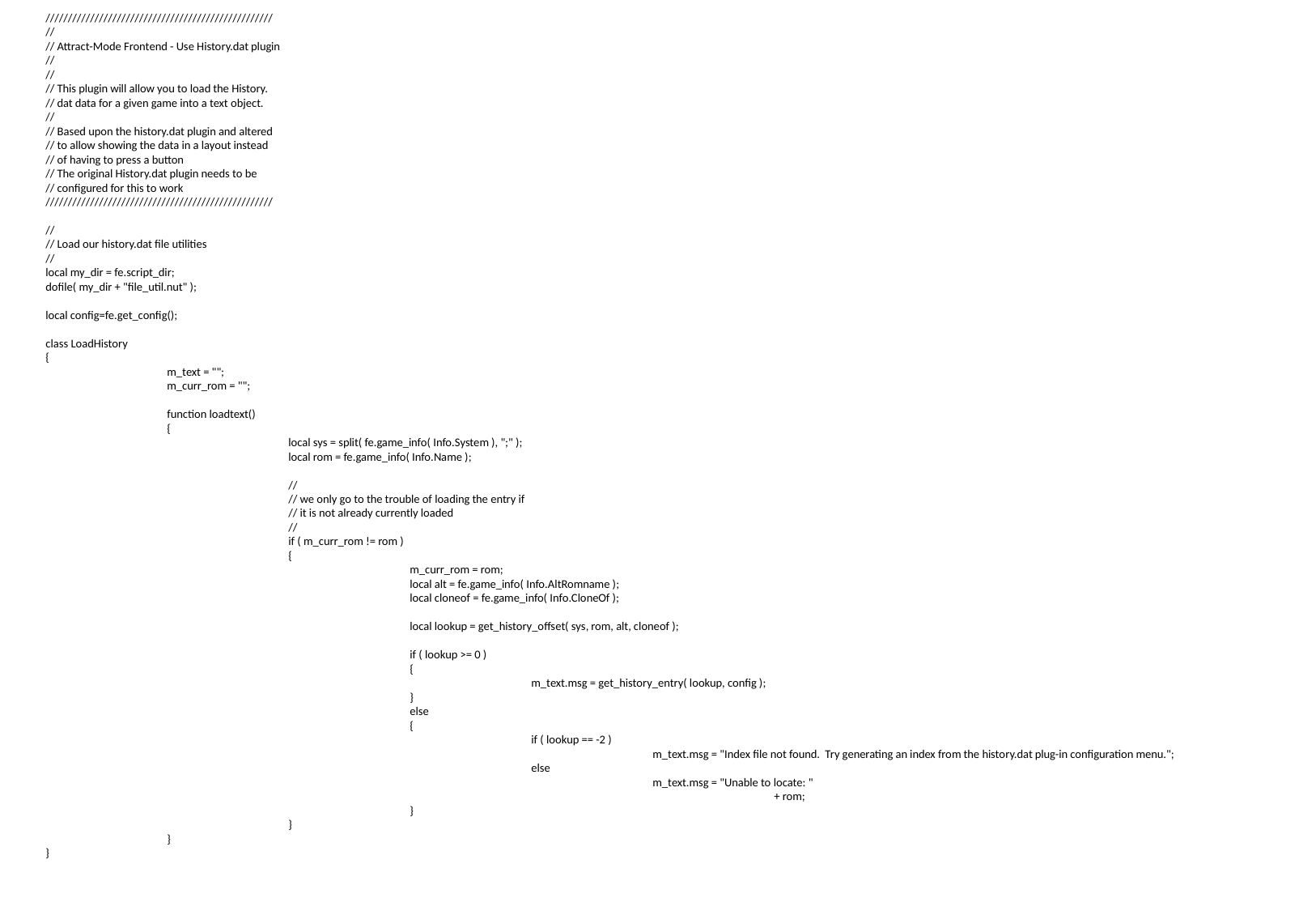

///////////////////////////////////////////////////
//
// Attract-Mode Frontend - Use History.dat plugin
//
//
// This plugin will allow you to load the History.
// dat data for a given game into a text object.
//
// Based upon the history.dat plugin and altered
// to allow showing the data in a layout instead
// of having to press a button
// The original History.dat plugin needs to be
// configured for this to work
///////////////////////////////////////////////////

//
// Load our history.dat file utilities
//
local my_dir = fe.script_dir;
dofile( my_dir + "file_util.nut" );

local config=fe.get_config();

class LoadHistory
{
	m_text = "";
	m_curr_rom = "";

	function loadtext()
	{
		local sys = split( fe.game_info( Info.System ), ";" );
		local rom = fe.game_info( Info.Name );

		//
		// we only go to the trouble of loading the entry if
		// it is not already currently loaded
		//
		if ( m_curr_rom != rom )
		{
			m_curr_rom = rom;
			local alt = fe.game_info( Info.AltRomname );
			local cloneof = fe.game_info( Info.CloneOf );

			local lookup = get_history_offset( sys, rom, alt, cloneof );

			if ( lookup >= 0 )
			{
				m_text.msg = get_history_entry( lookup, config );
			}
			else
			{
				if ( lookup == -2 )
					m_text.msg = "Index file not found.  Try generating an index from the history.dat plug-in configuration menu.";
				else
					m_text.msg = "Unable to locate: "
						+ rom;
			}
		}
	}
}